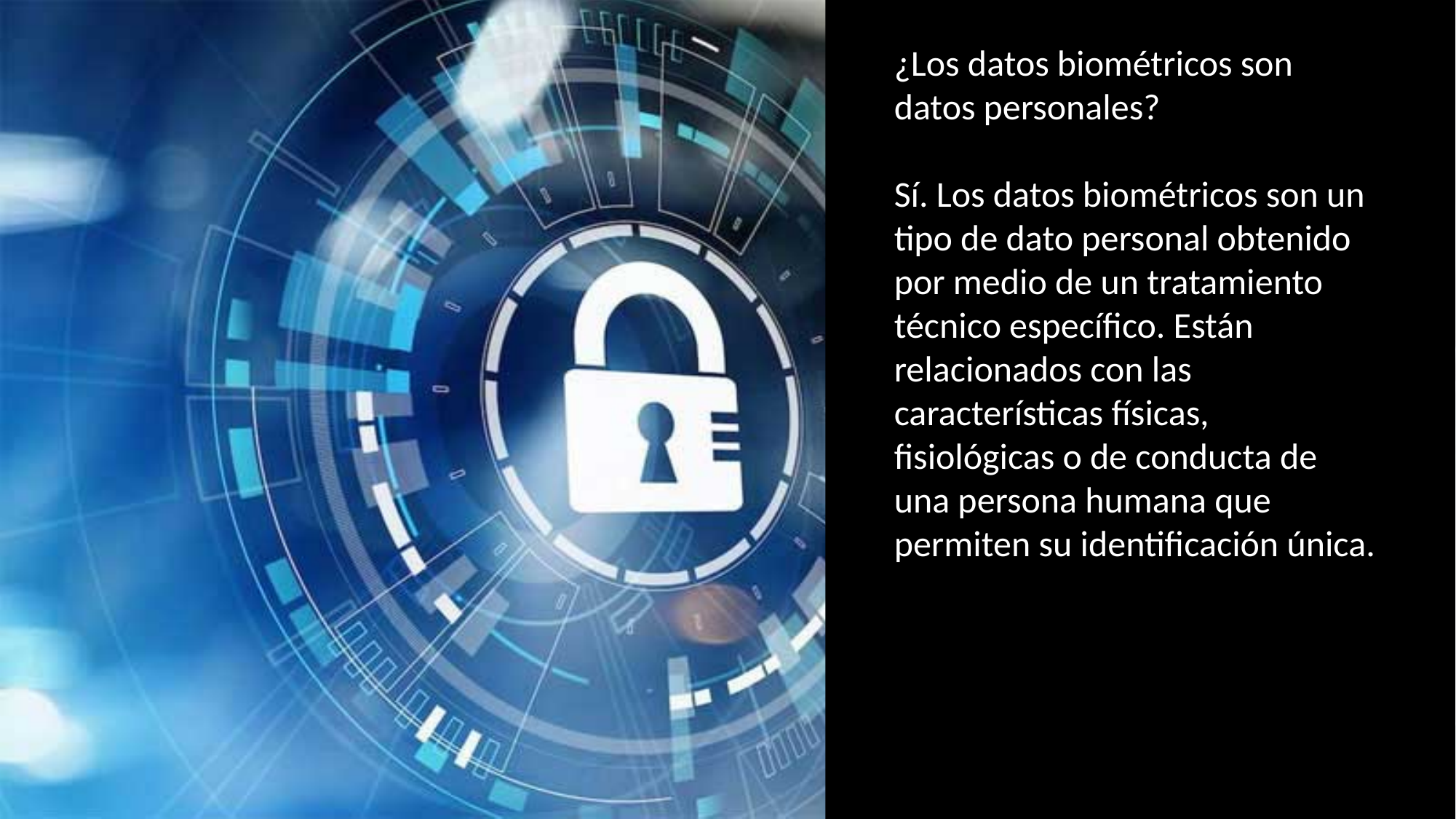

¿Los datos biométricos son datos personales?

Sí. Los datos biométricos son un tipo de dato personal obtenido por medio de un tratamiento técnico específico. Están relacionados con las características físicas, fisiológicas o de conducta de una persona humana que permiten su identificación única.